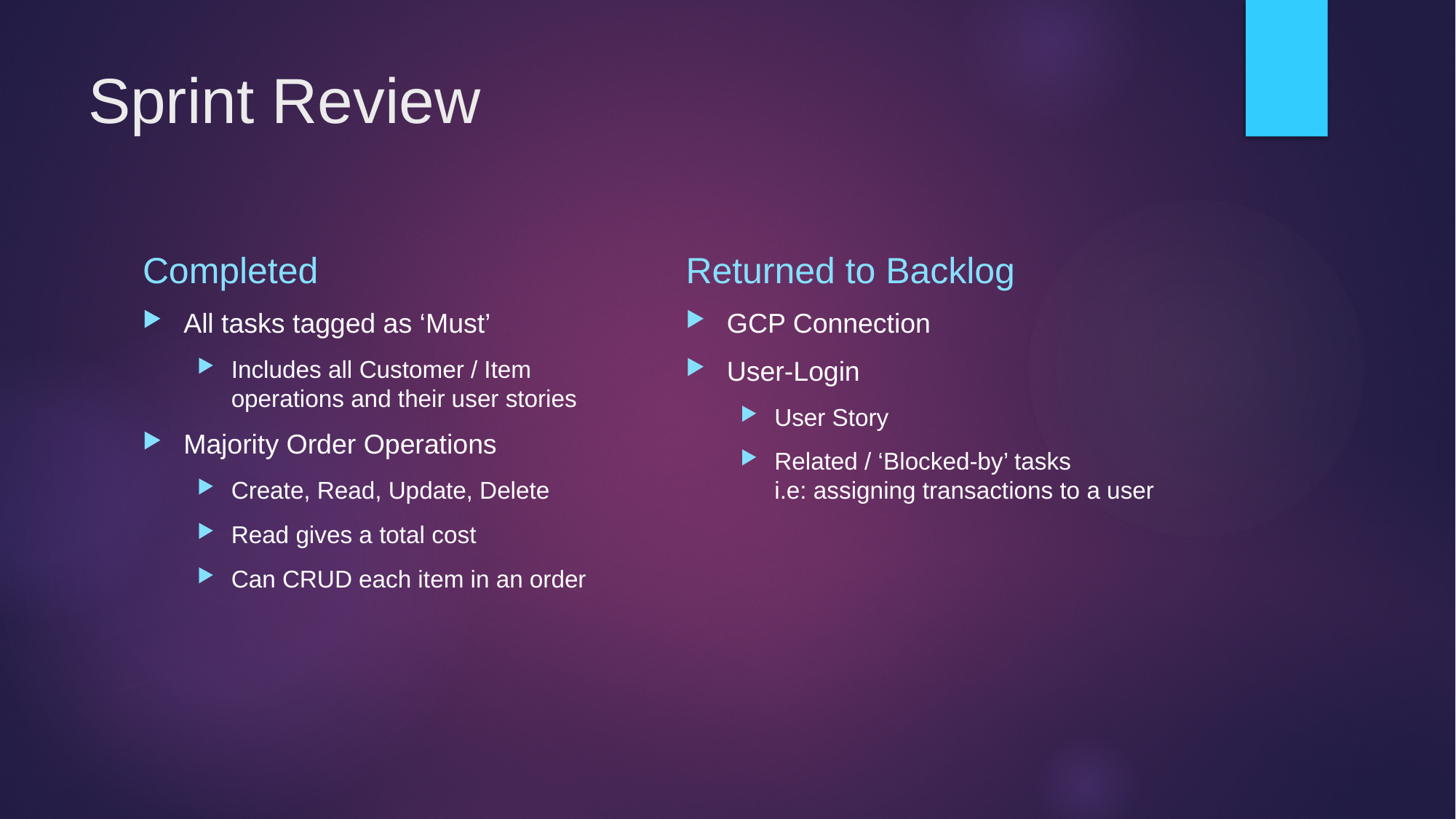

# Sprint Review
Completed
Returned to Backlog
All tasks tagged as ‘Must’
Includes all Customer / Item operations and their user stories
Majority Order Operations
Create, Read, Update, Delete
Read gives a total cost
Can CRUD each item in an order
GCP Connection
User-Login
User Story
Related / ‘Blocked-by’ tasks
i.e: assigning transactions to a user